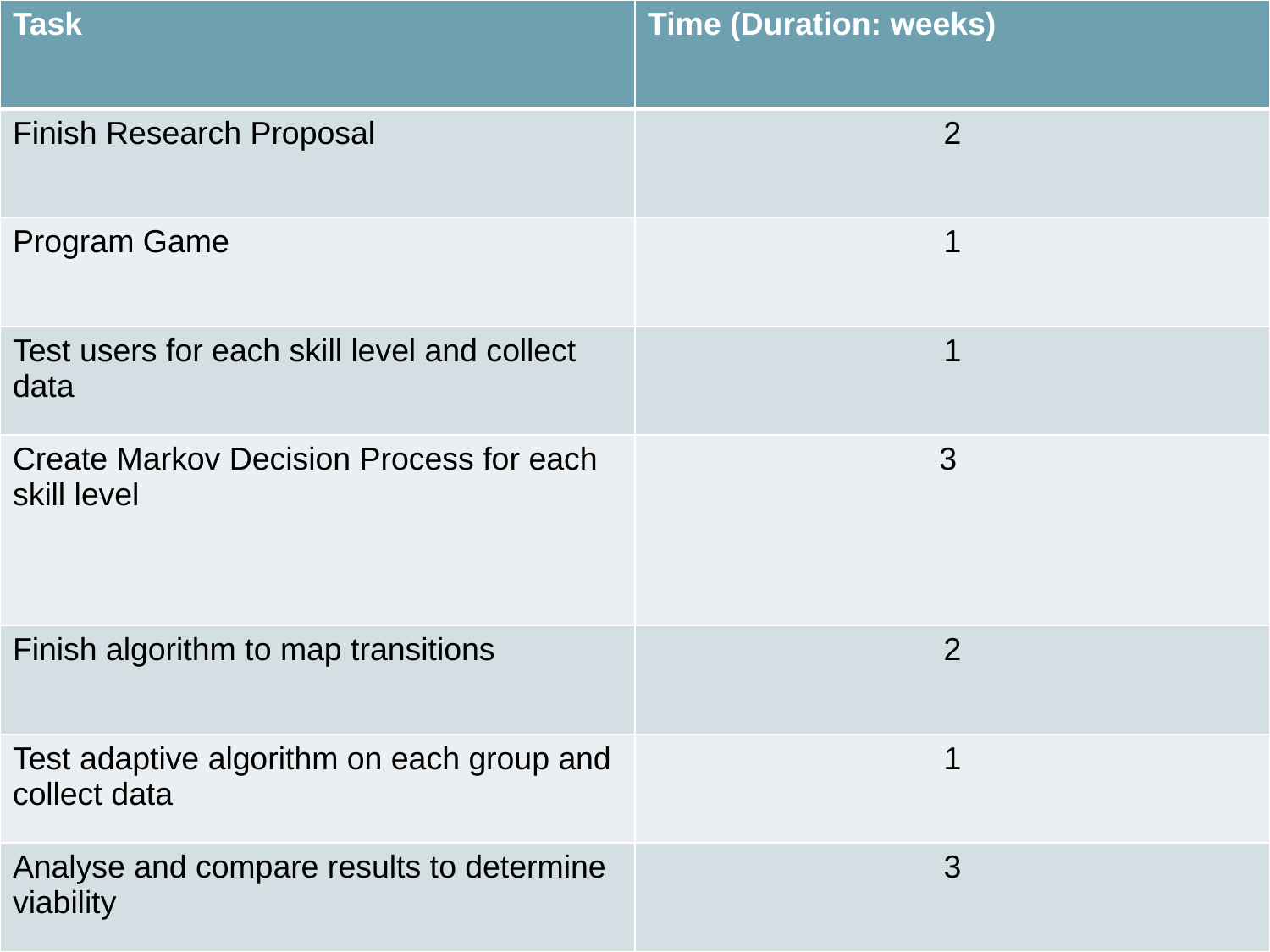

| Task | Time (Duration: weeks) |
| --- | --- |
| Finish Research Proposal | 2 |
| Program Game | 1 |
| Test users for each skill level and collect data | 1 |
| Create Markov Decision Process for each skill level | 3 |
| Finish algorithm to map transitions | 2 |
| Test adaptive algorithm on each group and collect data | 1 |
| Analyse and compare results to determine viability | 3 |
#